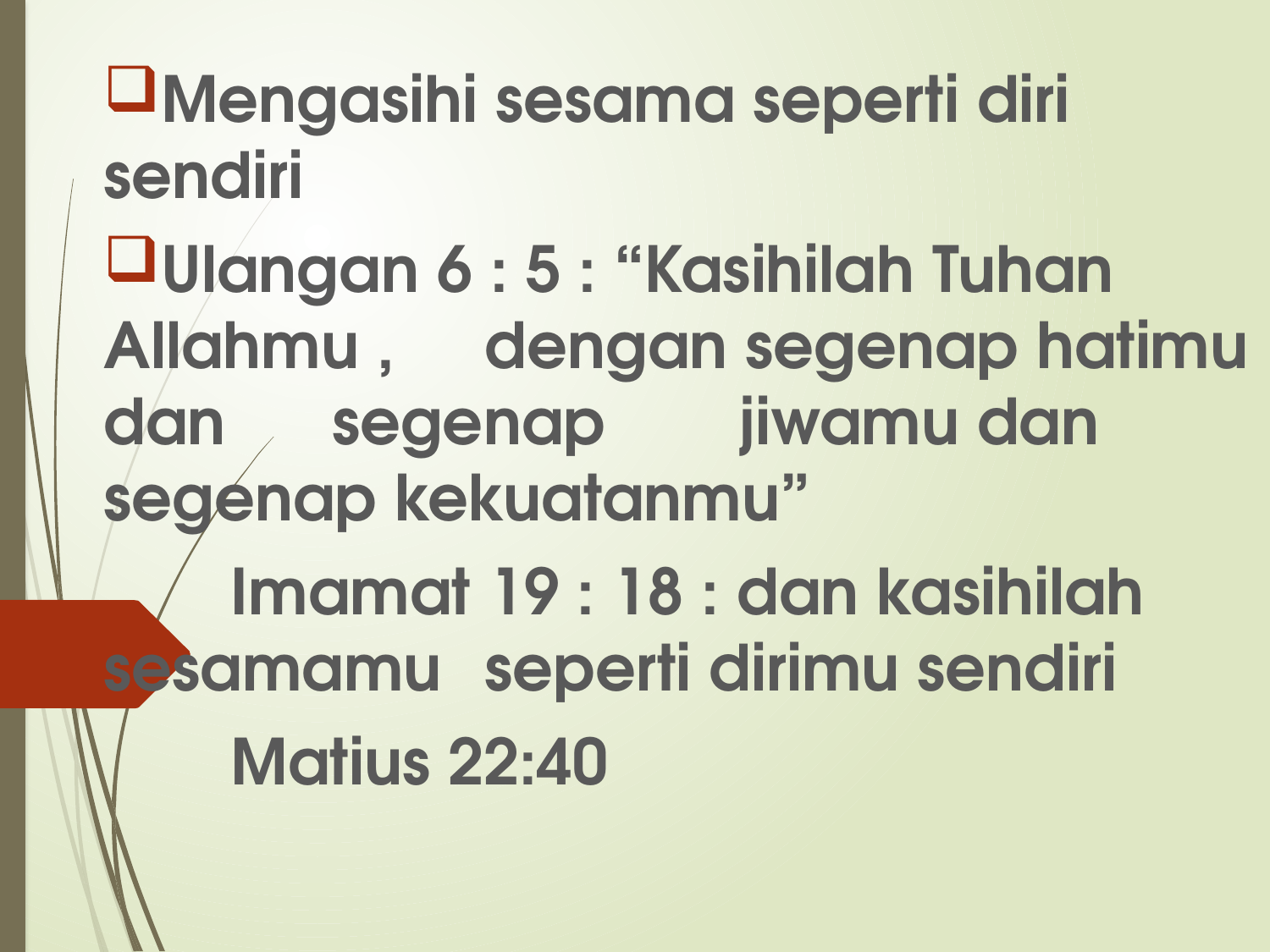

Mengasihi sesama seperti diri sendiri
Ulangan 6 : 5 : “Kasihilah Tuhan Allahmu ,    	dengan segenap hatimu dan      segenap 	jiwamu dan segenap kekuatanmu”
	Imamat 19 : 18 : dan kasihilah  sesamamu  	seperti dirimu sendiri
	Matius 22:40